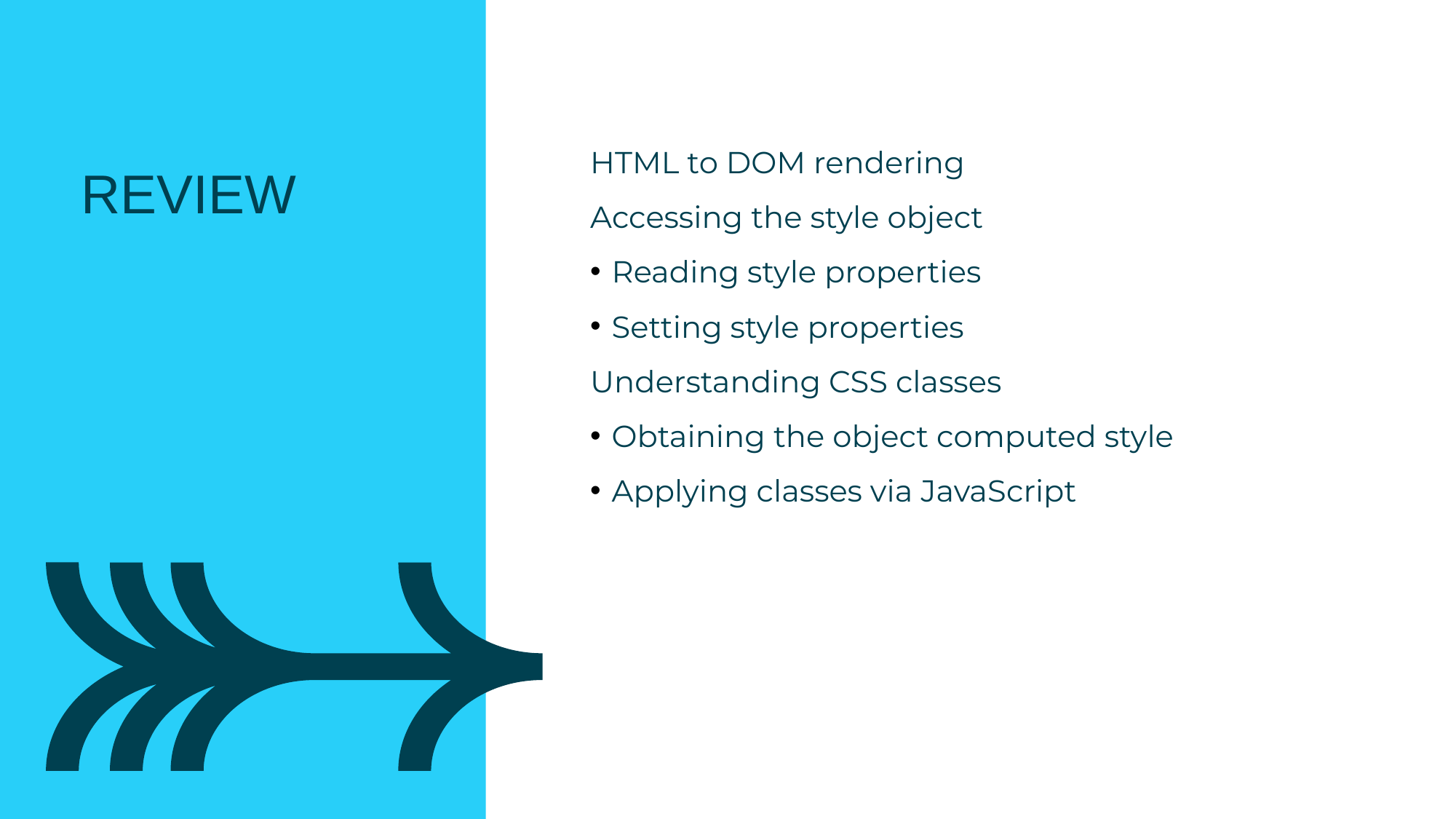

REVIEW
HTML to DOM rendering
Accessing the style object
Reading style properties
Setting style properties
Understanding CSS classes
Obtaining the object computed style
Applying classes via JavaScript